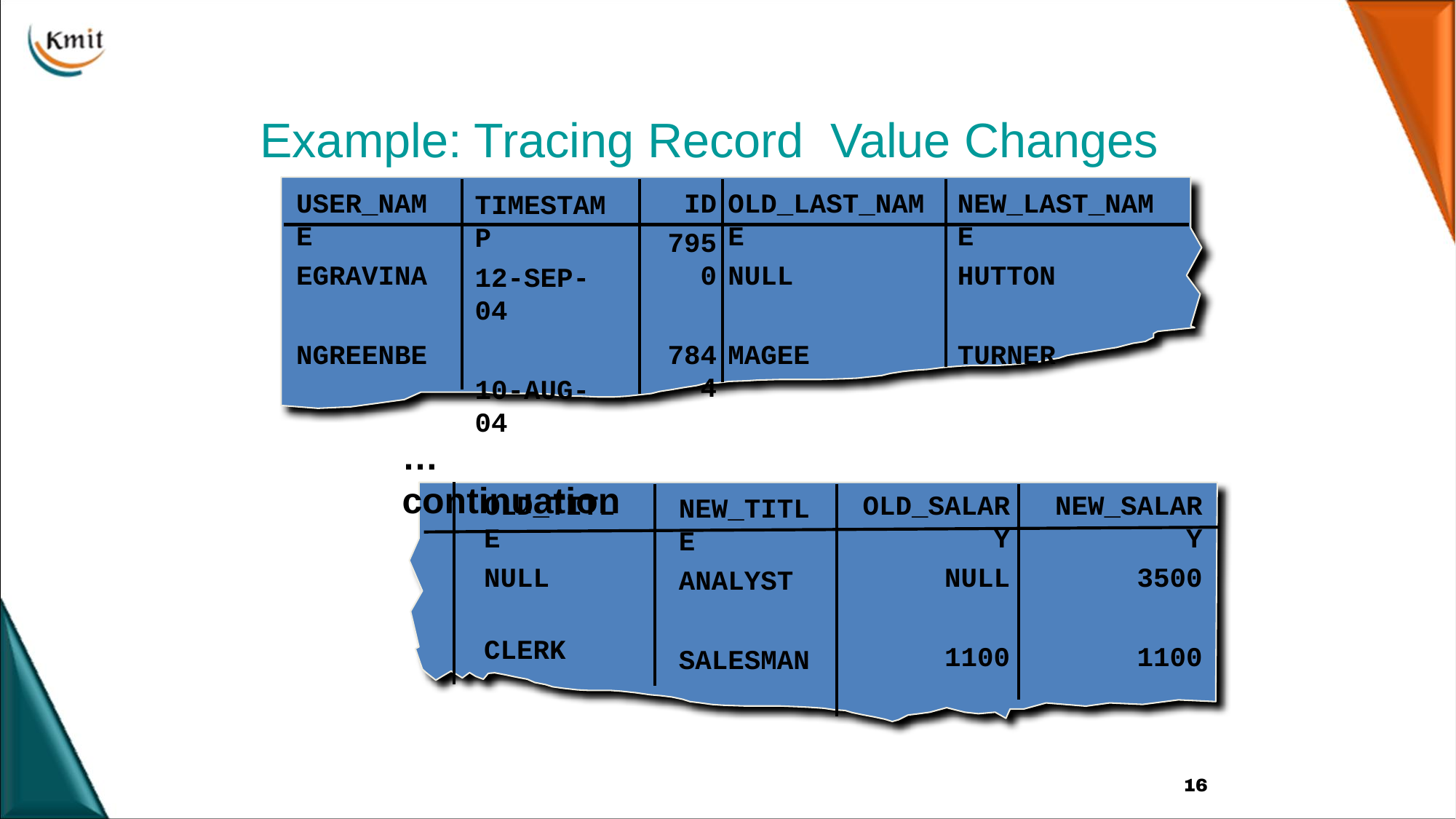

# Example: Tracing Record  Value Changes

USER_NAME
EGRAVINA

NGREENBE
ID
7950

7844
OLD_LAST_NAME
NULL

MAGEE
NEW_LAST_NAME
HUTTON

TURNER
TIMESTAMP
12-SEP-04

10-AUG-04
… continuation

OLD_TITLE
NULL

CLERK
OLD_SALARY
NULL

1100
NEW_SALARY
3500

1100
NEW_TITLE
ANALYST

SALESMAN
16